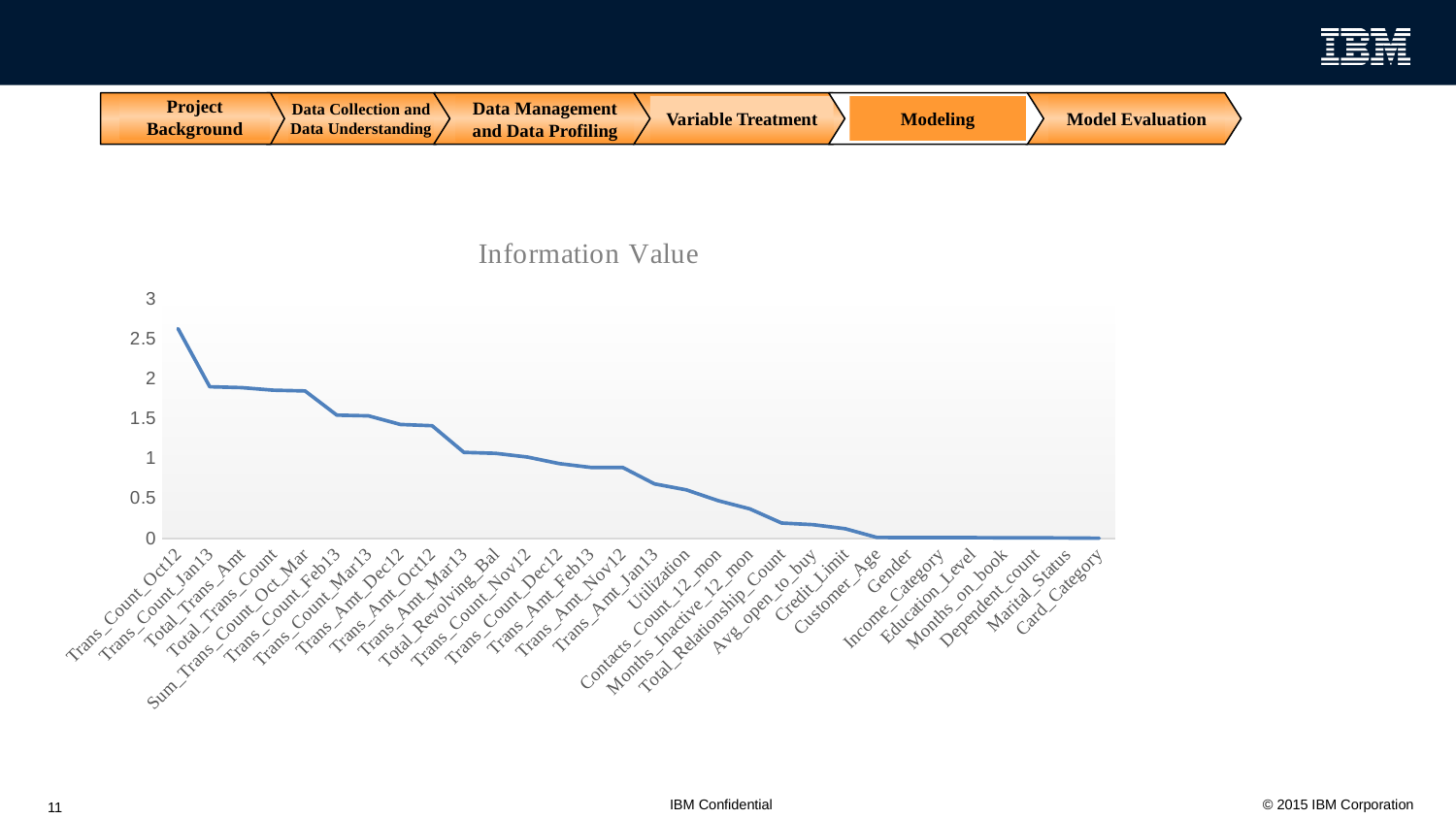

Project Background
Data Collection and Data Understanding
Modeling
Data Management and Data Profiling
Variable Treatment
Model Evaluation

### Chart: Information Value

| Category | Value |
|---|---|
| Trans_Count_Oct12 | 2.627 |
| Trans_Count_Jan13 | 1.898 |
| Total_Trans_Amt | 1.887 |
| Total_Trans_Count | 1.855 |
| Sum_Trans_Count_Oct_Mar | 1.846 |
| Trans_Count_Feb13 | 1.543 |
| Trans_Count_Mar13 | 1.534 |
| Trans_Amt_Dec12 | 1.426 |
| Trans_Amt_Oct12 | 1.41 |
| Trans_Amt_Mar13 | 1.077 |
| Total_Revolving_Bal | 1.065 |
| Trans_Count_Nov12 | 1.018 |
| Trans_Count_Dec12 | 0.936 |
| Trans_Amt_Feb13 | 0.888 |
| Trans_Amt_Nov12 | 0.888 |
| Trans_Amt_Jan13 | 0.682 |
| Utilization | 0.607 |
| Contacts_Count_12_mon | 0.472 |
| Months_Inactive_12_mon | 0.369 |
| Total_Relationship_Count | 0.192 |
| Avg_open_to_buy | 0.171 |
| Credit_Limit | 0.121 |
| Customer_Age | 0.011 |
| Gender | 0.01 |
| Income_Category | 0.01 |
| Education_Level | 0.009 |
| Months_on_book | 0.007 |
| Dependent_count | 0.007 |
| Marital_Status | 0.00451 |
| Card_Category | 0.00204 |
11